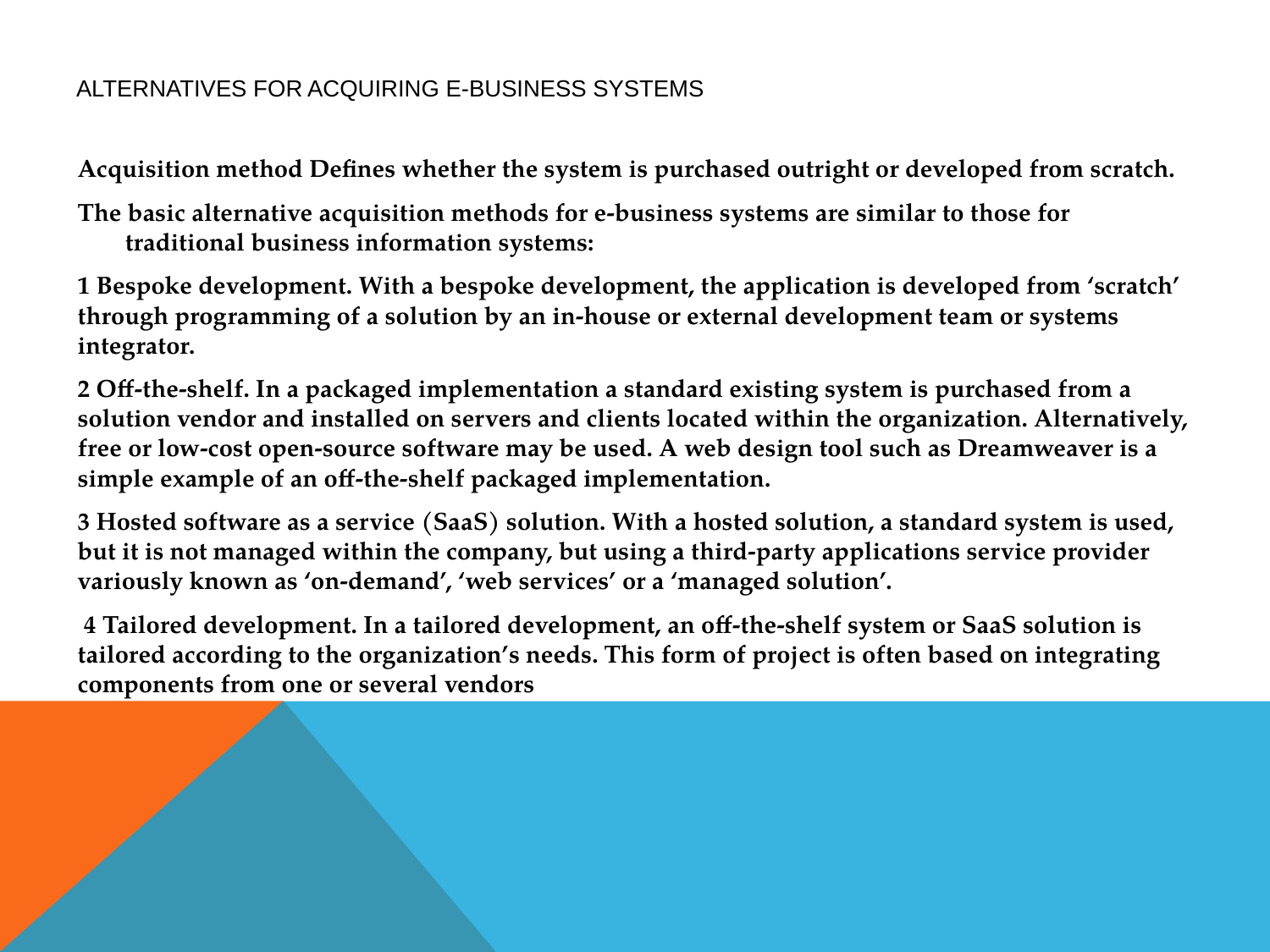

# Alternatives for acquiring e-business systems
Acquisition method Defines whether the system is purchased outright or developed from scratch.
The basic alternative acquisition methods for e-business systems are similar to those for traditional business information systems:
1 Bespoke development. With a bespoke development, the application is developed from ‘scratch’ through programming of a solution by an in-house or external development team or systems integrator.
2 Off-the-shelf. In a packaged implementation a standard existing system is purchased from a solution vendor and installed on servers and clients located within the organization. Alternatively, free or low-cost open-source software may be used. A web design tool such as Dreamweaver is a simple example of an off-the-shelf packaged implementation.
3 Hosted software as a service (SaaS) solution. With a hosted solution, a standard system is used, but it is not managed within the company, but using a third-party applications service provider variously known as ‘on-demand’, ‘web services’ or a ‘managed solution’.
 4 Tailored development. In a tailored development, an off-the-shelf system or SaaS solution is tailored according to the organization’s needs. This form of project is often based on integrating components from one or several vendors